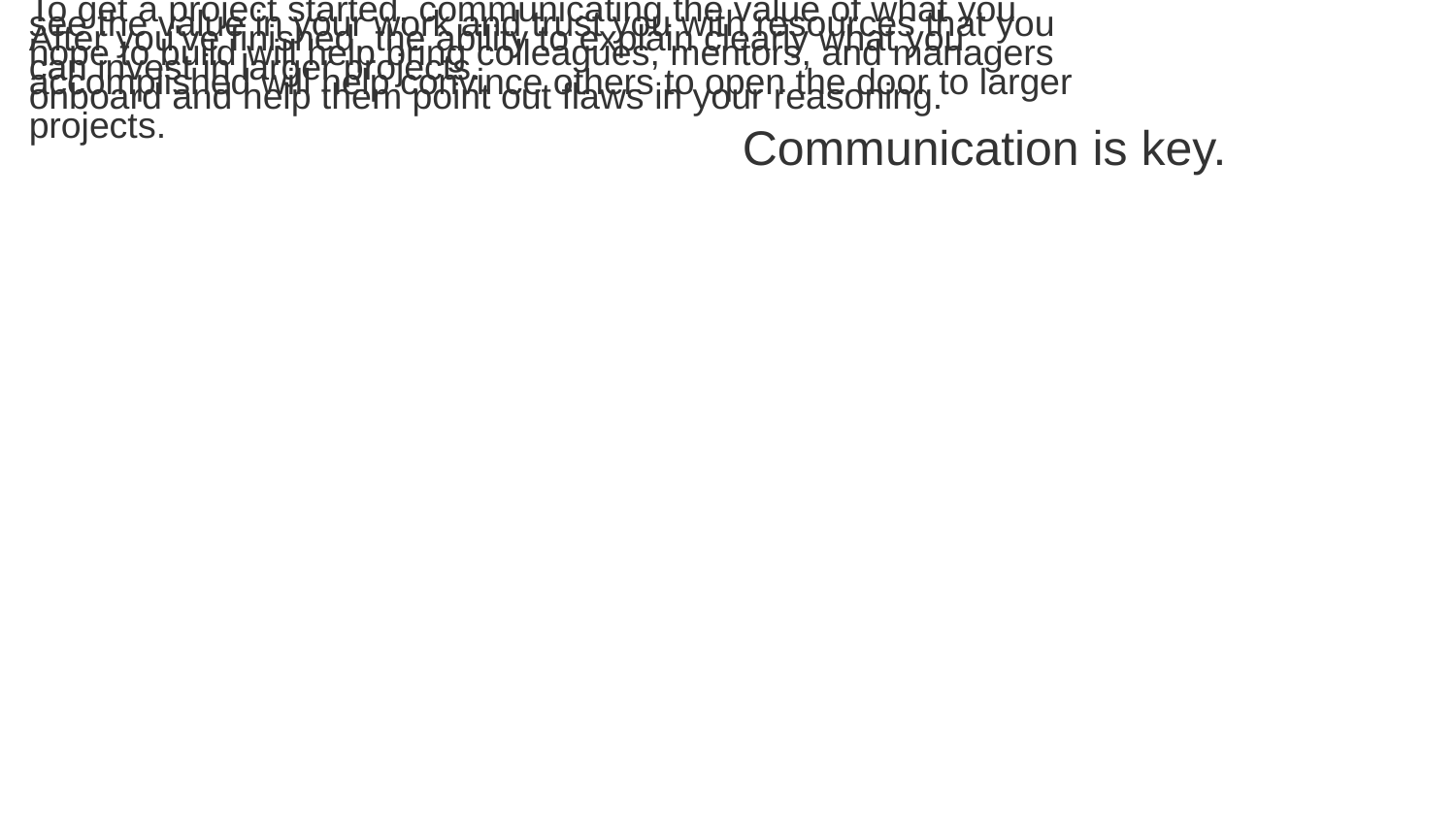

You need to be able to explain your thinking if you want others to see the value in your work and trust you with resources that you can invest in larger projects.
To get a project started, communicating the value of what you hope to build will help bring colleagues, mentors, and managers onboard and help them point out flaws in your reasoning.
After you've finished, the ability to explain clearly what you accomplished will help convince others to open the door to larger projects.
Communication is key.